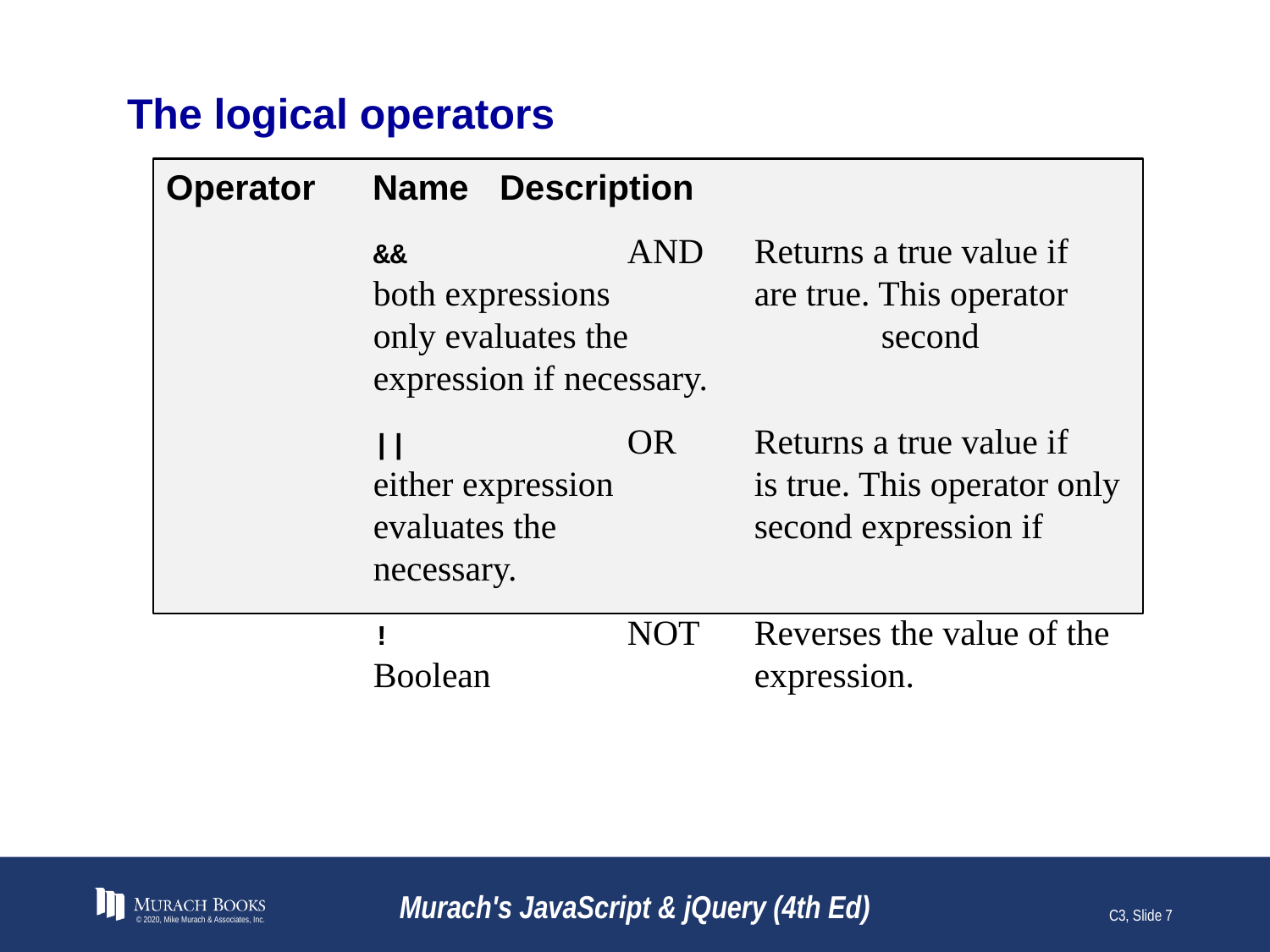

# The logical operators
Operator	Name	Description
	&&		AND	Returns a true value if both expressions 		are true. This operator only evaluates the 		second expression if necessary.
	||		OR	Returns a true value if either expression 		is true. This operator only evaluates the 		second expression if necessary.
	!		NOT	Reverses the value of the Boolean 			expression.

© 2020, Mike Murach & Associates, Inc.
Murach's JavaScript & jQuery (4th Ed)

C3, Slide 7